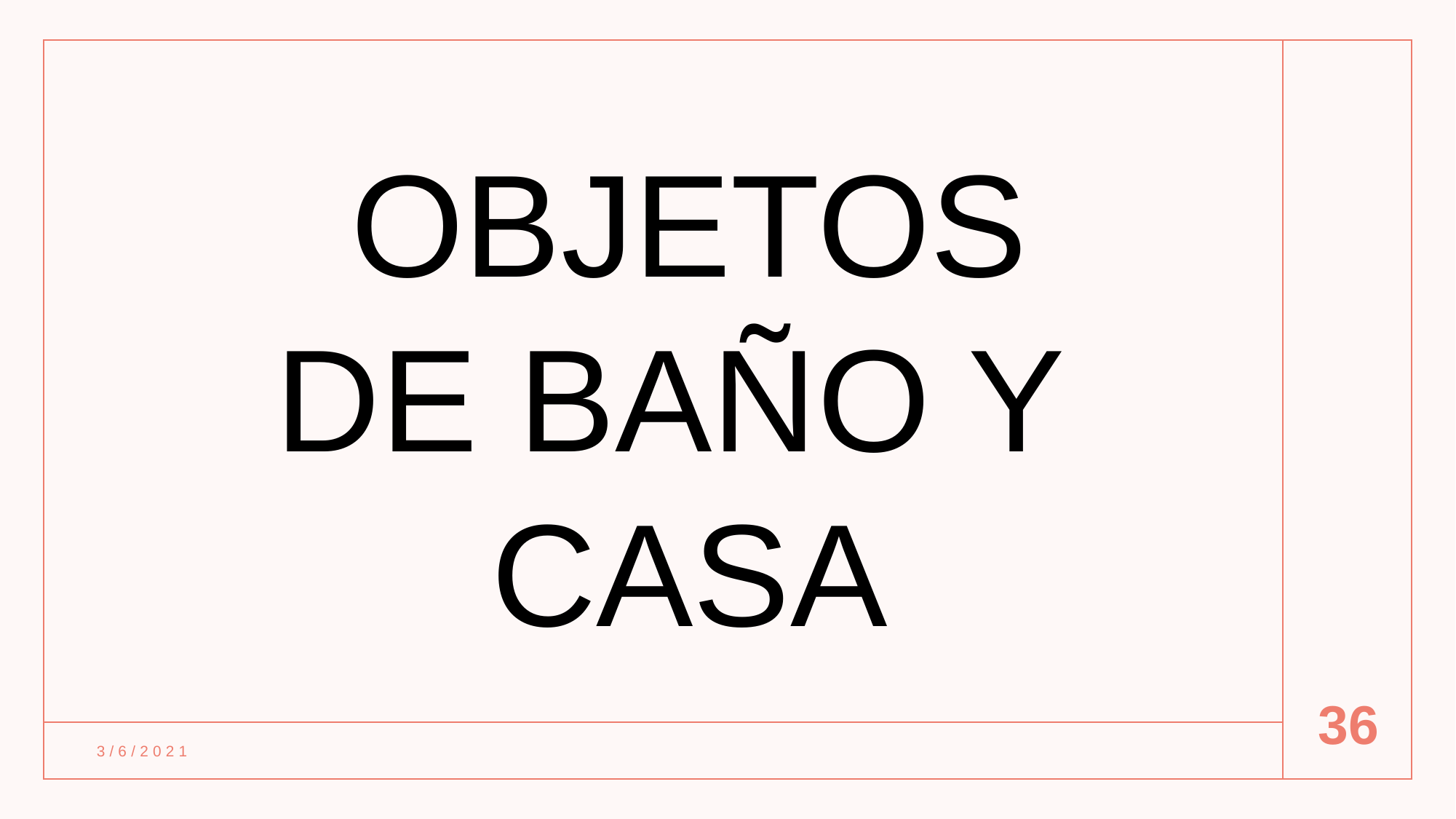

OBJETOS
DE BAÑO Y
CASA

36
3/6/2021